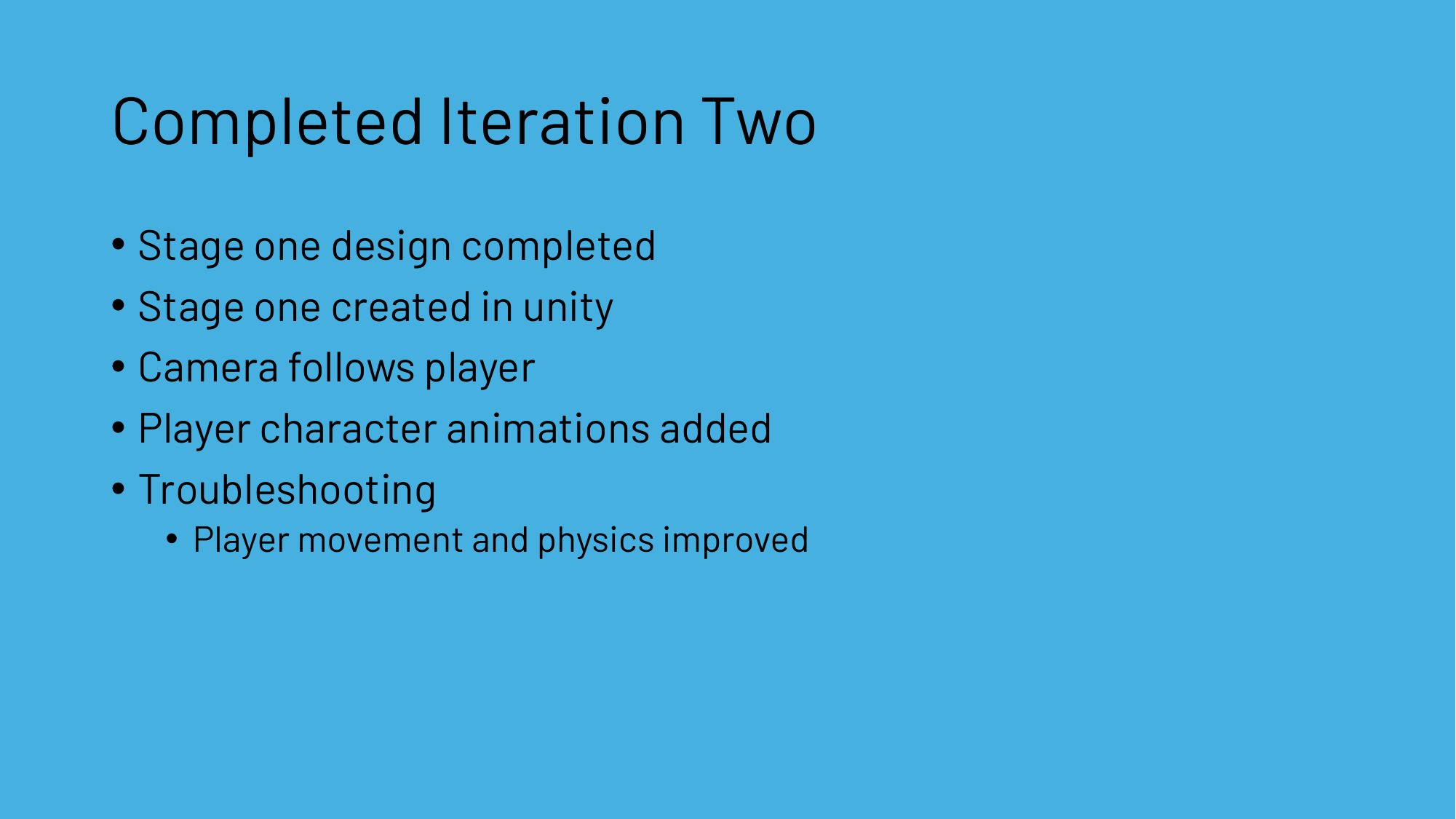

# Completed Iteration Two
Stage one design completed
Stage one created in unity
Camera follows player
Player character animations added
Troubleshooting
Player movement and physics improved